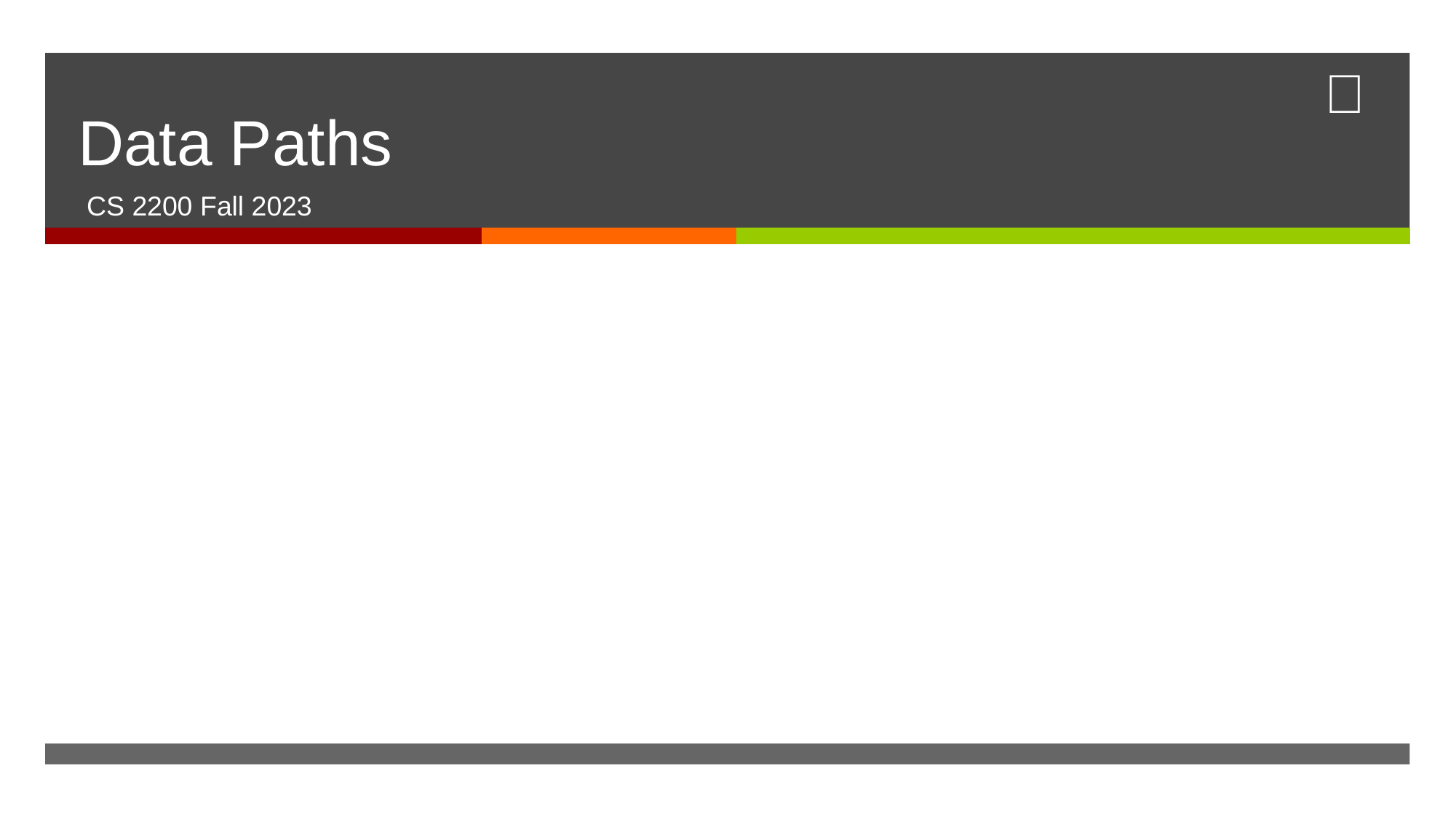

# Data Paths
CS 2200 Fall 2023